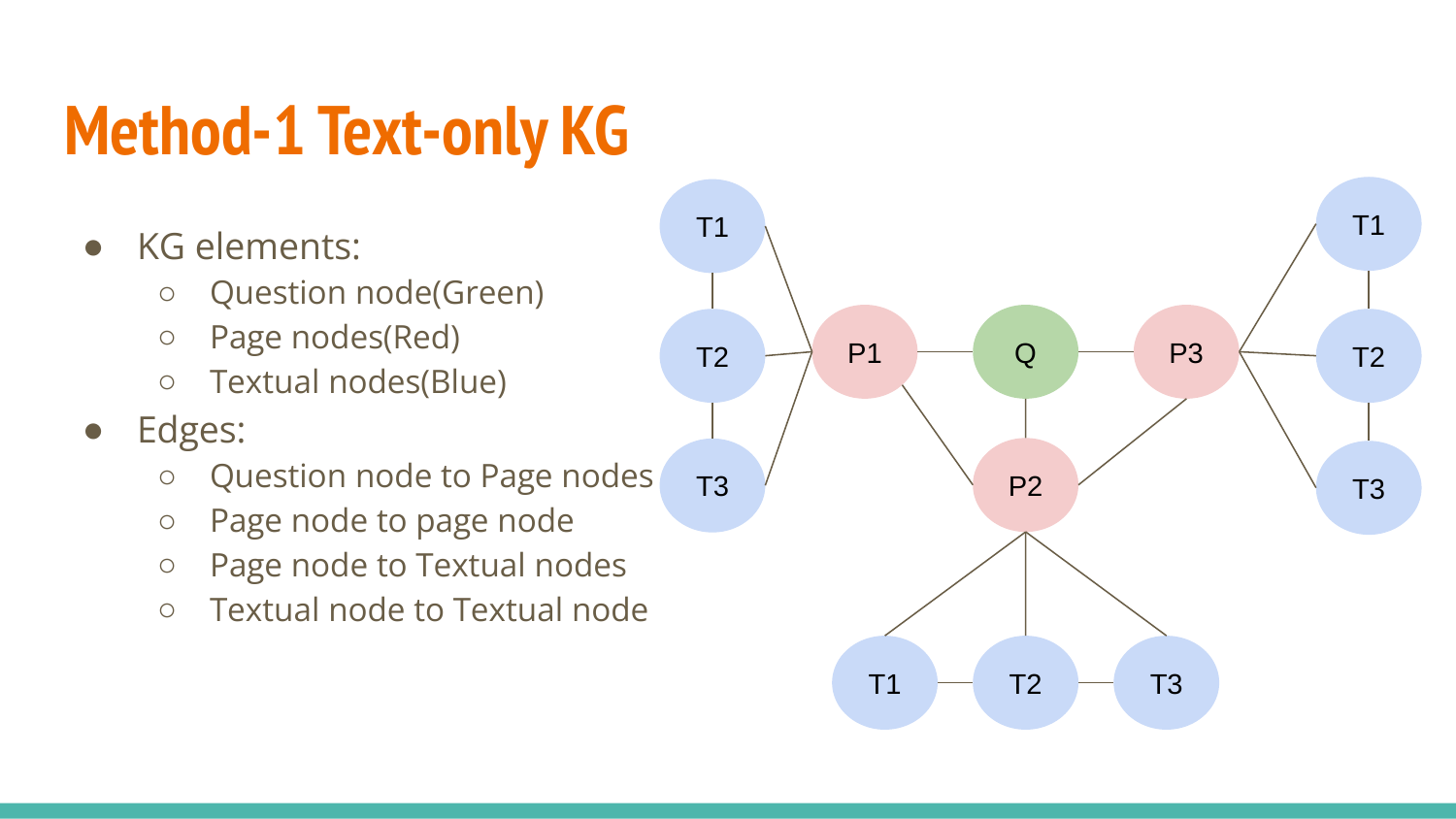

# Method-1 Text-only KG
T1
T1
KG elements:
Question node(Green)
Page nodes(Red)
Textual nodes(Blue)
Edges:
Question node to Page nodes
Page node to page node
Page node to Textual nodes
Textual node to Textual node
P1
Q
P3
T2
T2
P2
T3
T3
T1
T2
T3